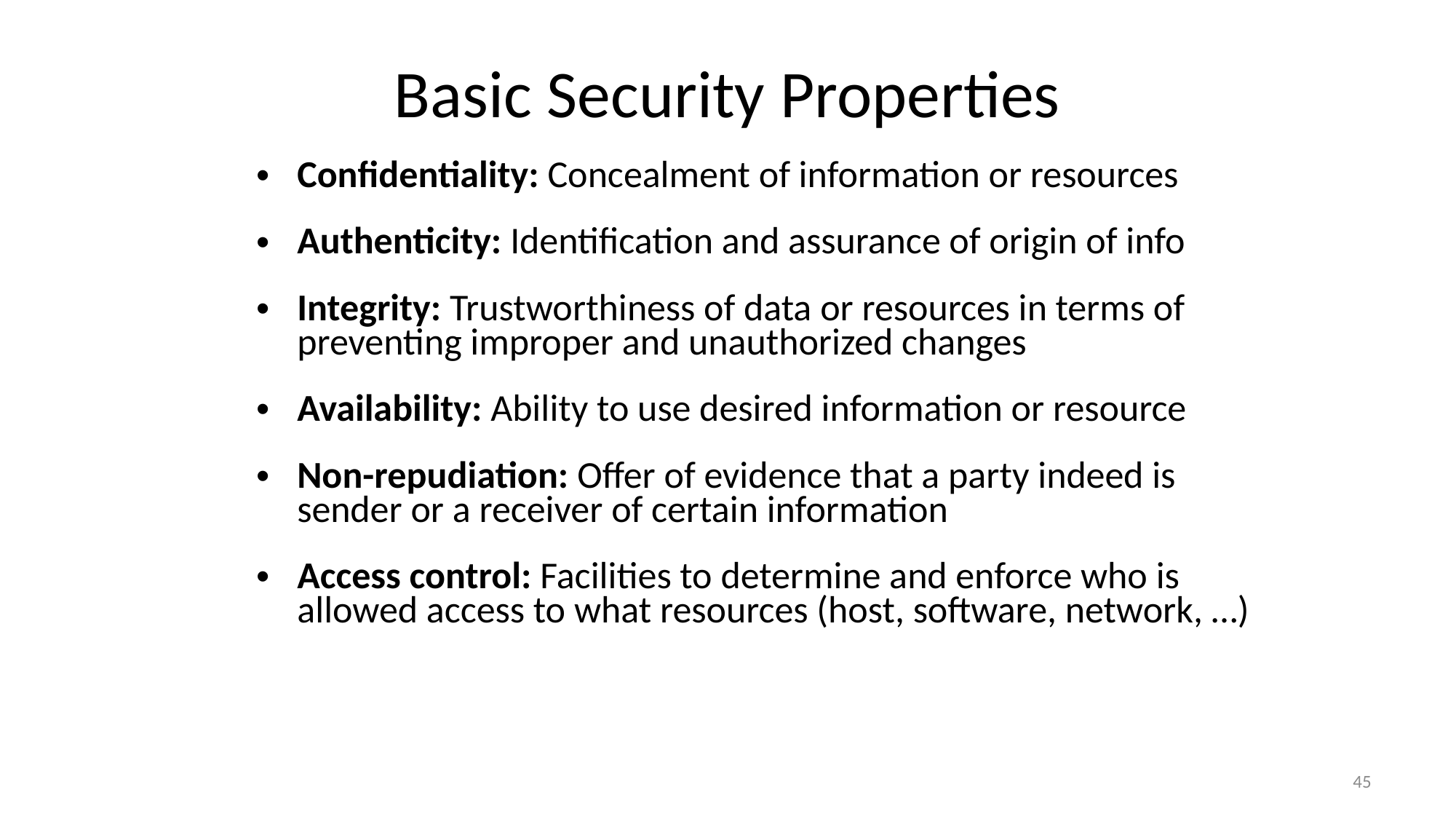

Basic Security Properties
Confidentiality: Concealment of information or resources

Authenticity: Identification and assurance of origin of info

Integrity: Trustworthiness of data or resources in terms of preventing improper and unauthorized changes

Availability: Ability to use desired information or resource

Non-repudiation: Offer of evidence that a party indeed is sender or a receiver of certain information

Access control: Facilities to determine and enforce who is allowed access to what resources (host, software, network, …)

45